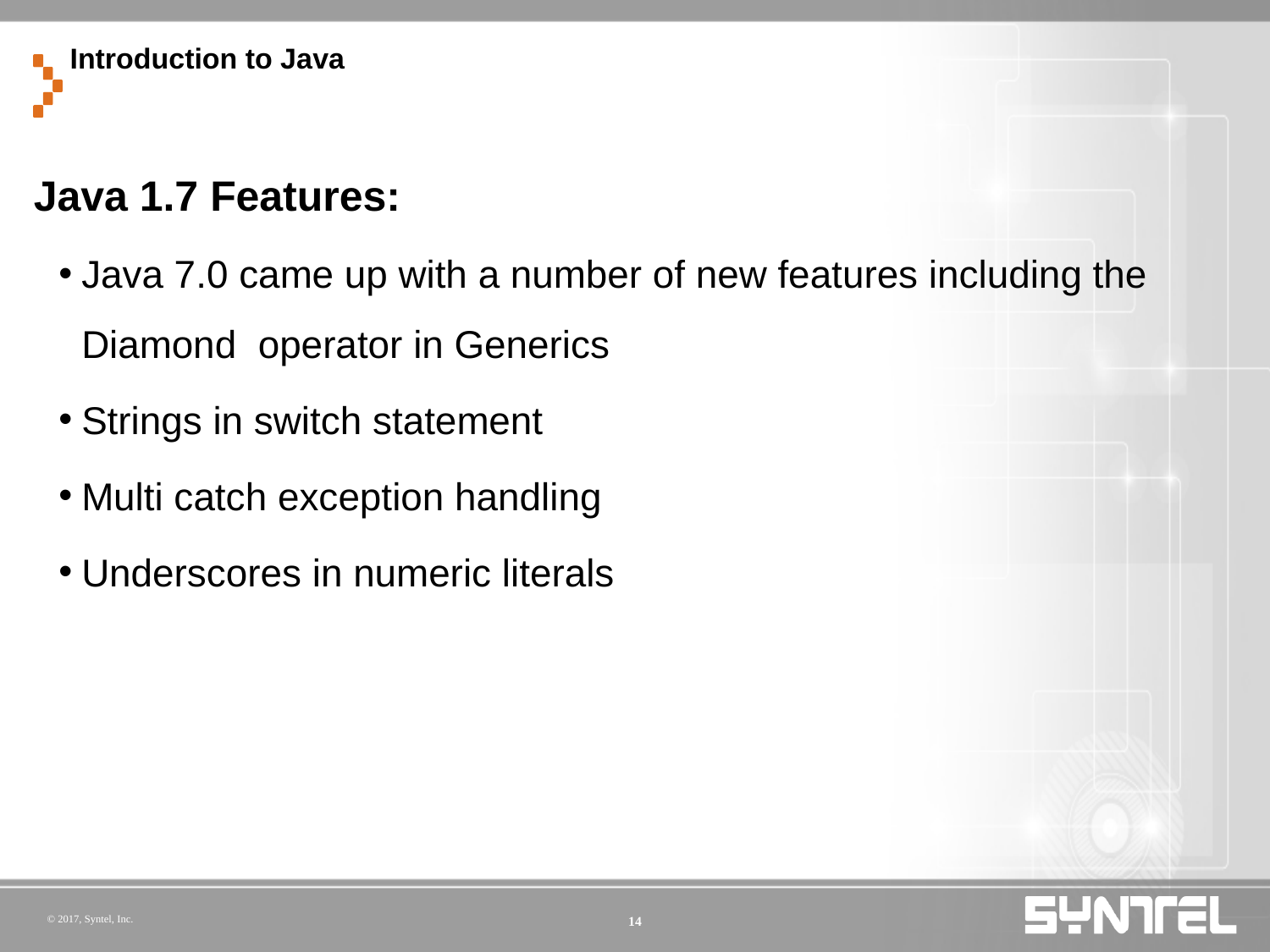

# Introduction to Java
Java 1.7 Features:
Java 7.0 came up with a number of new features including the Diamond  operator in Generics
Strings in switch statement
Multi catch exception handling
Underscores in numeric literals